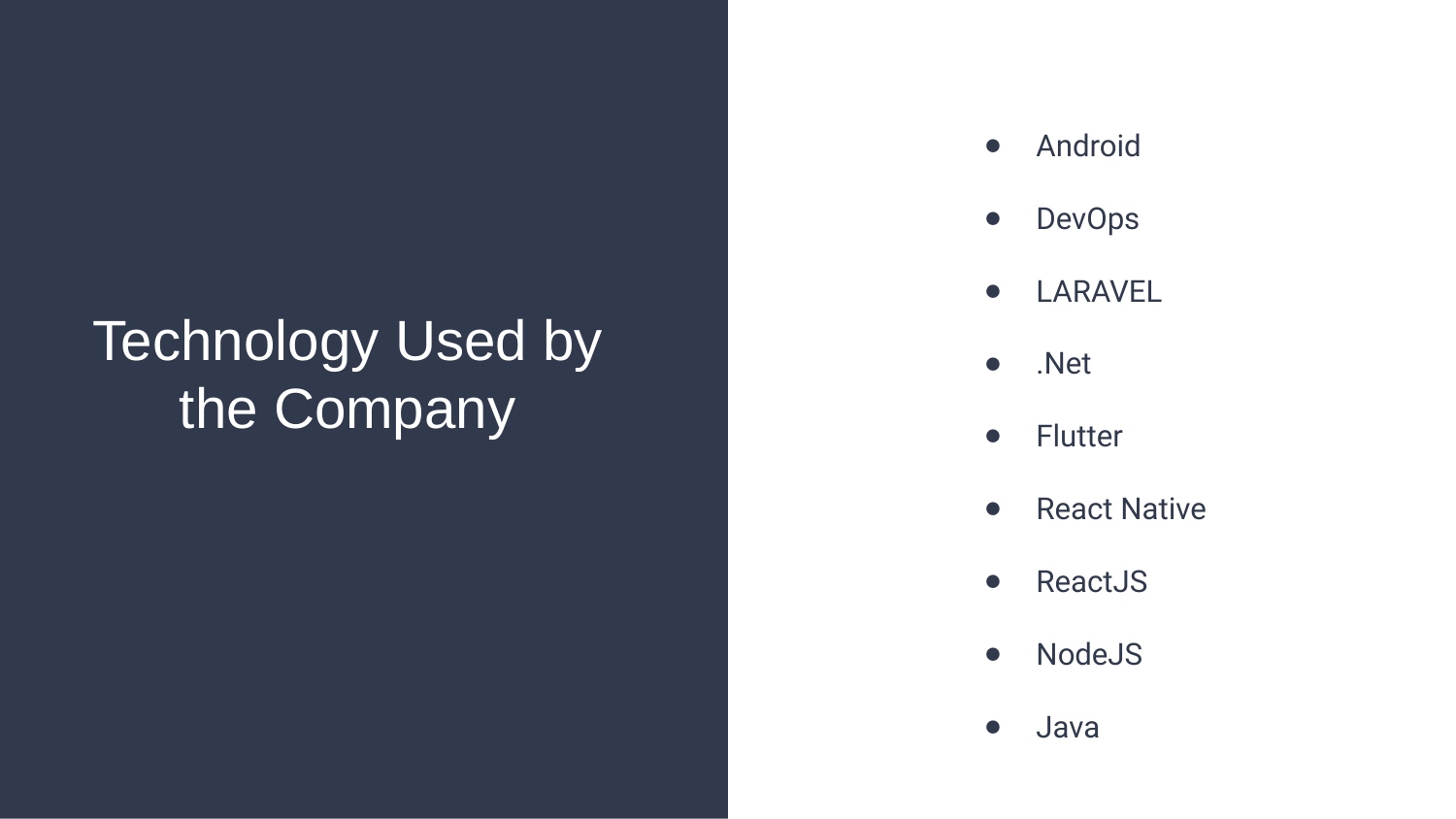

Android
DevOps
LARAVEL
.Net
Flutter
React Native
ReactJS
NodeJS
Java
Technology Used by the Company